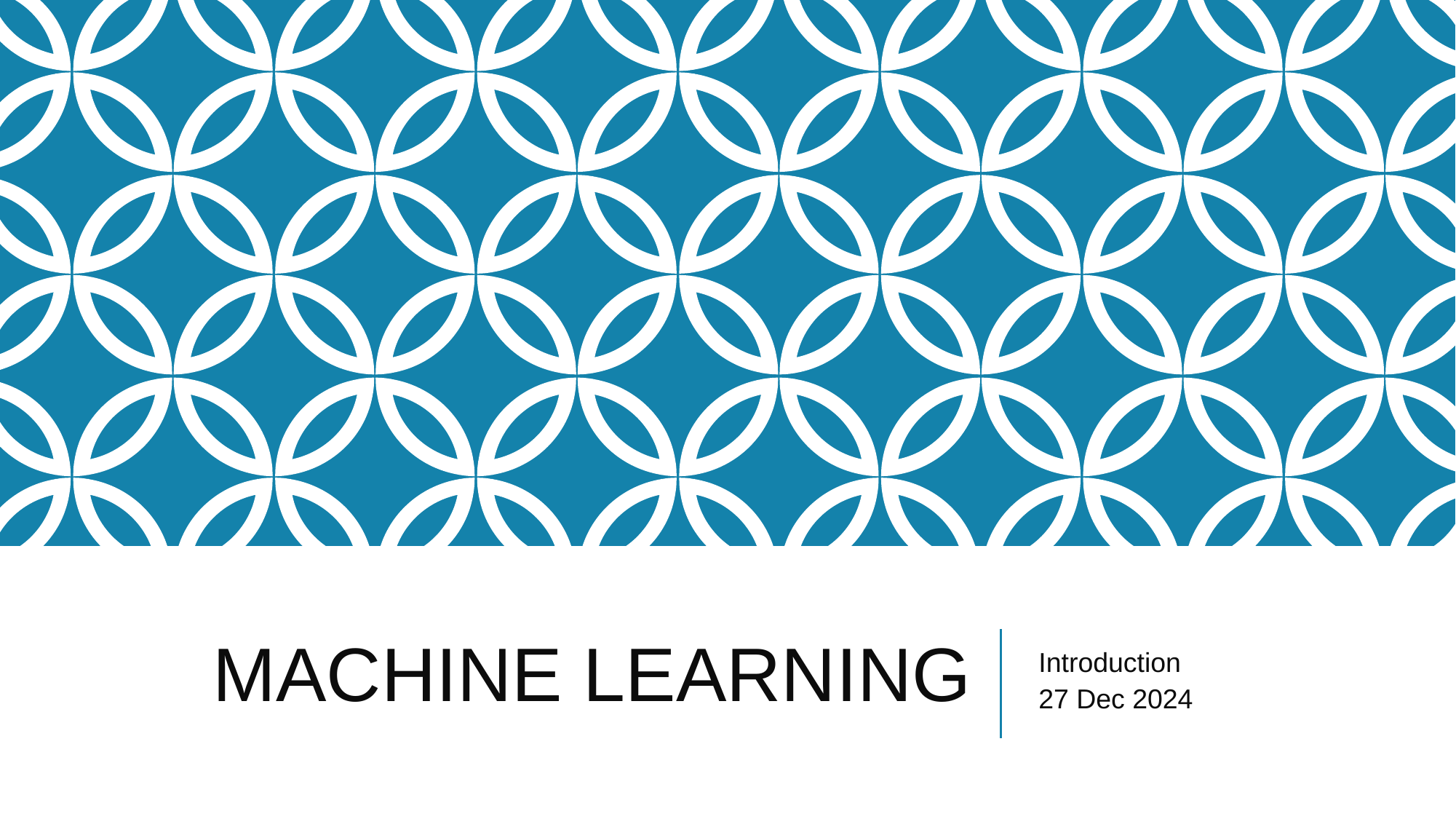

# MACHINE LEARNING
Introduction
27 Dec 2024